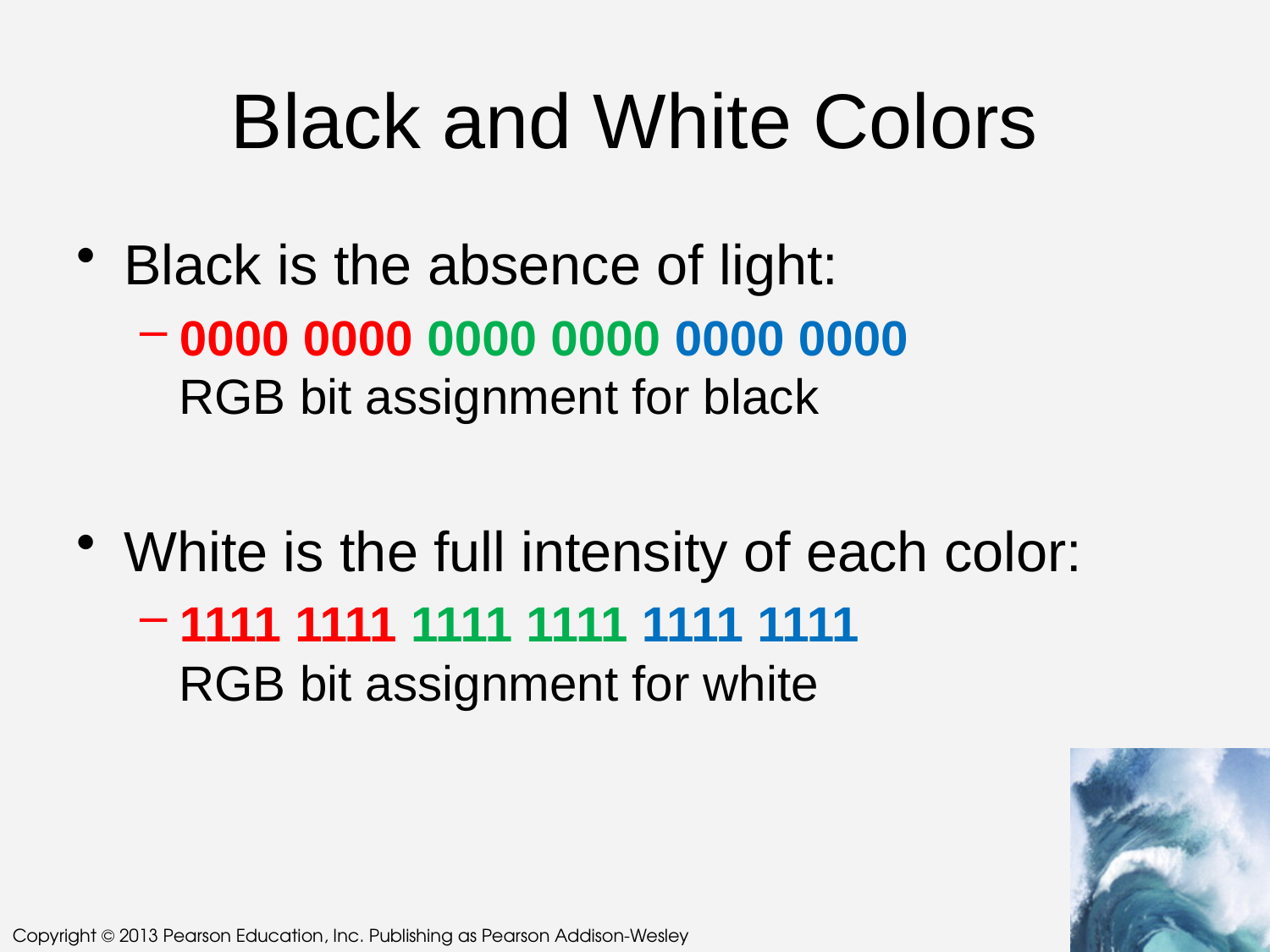

# Black and White Colors
Black is the absence of light:
0000 0000 0000 0000 0000 0000
RGB bit assignment for black

White is the full intensity of each color:
1111 1111 1111 1111 1111 1111
RGB bit assignment for white